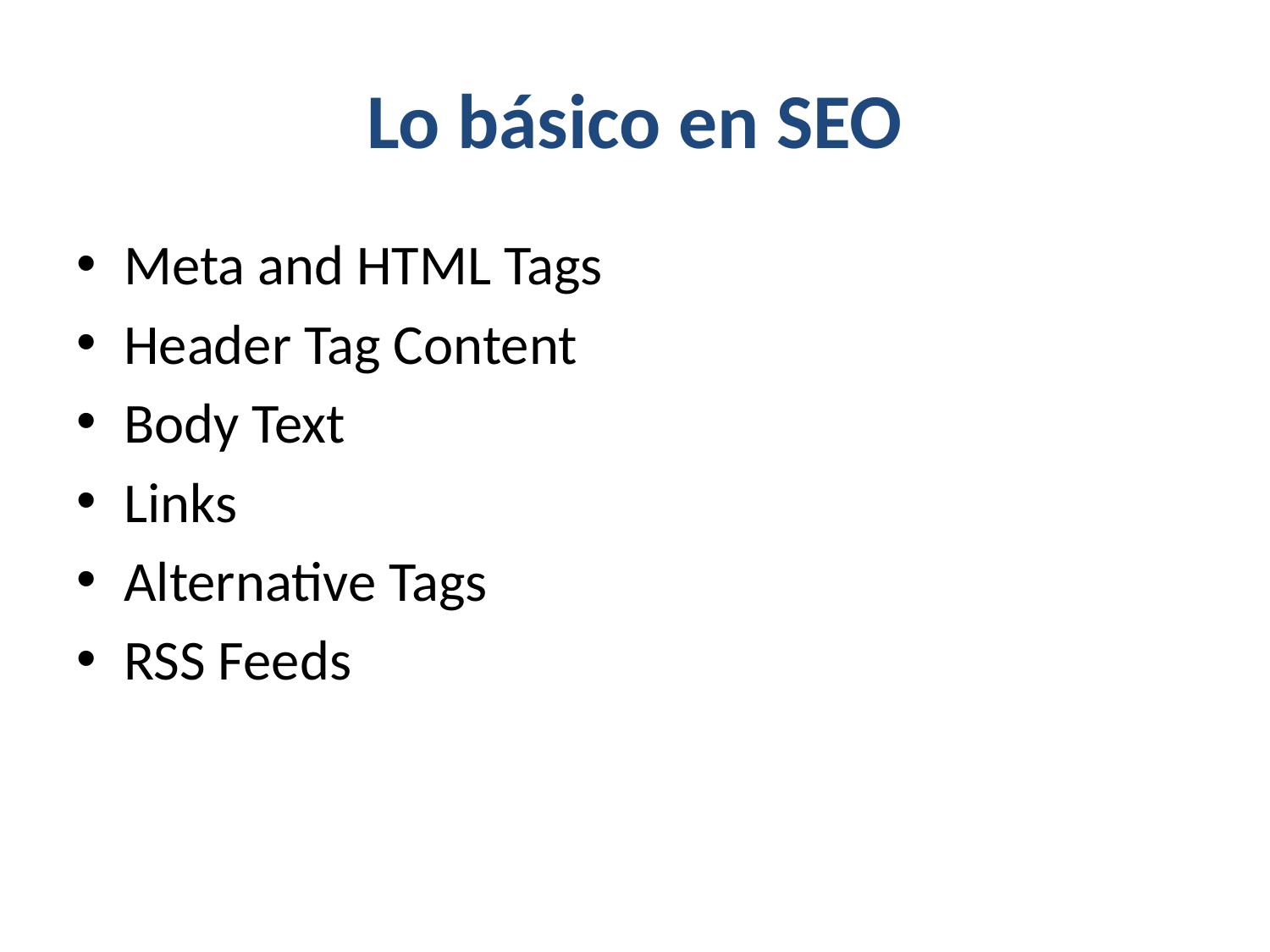

# Lo básico en SEO
Meta and HTML Tags
Header Tag Content
Body Text
Links
Alternative Tags
RSS Feeds